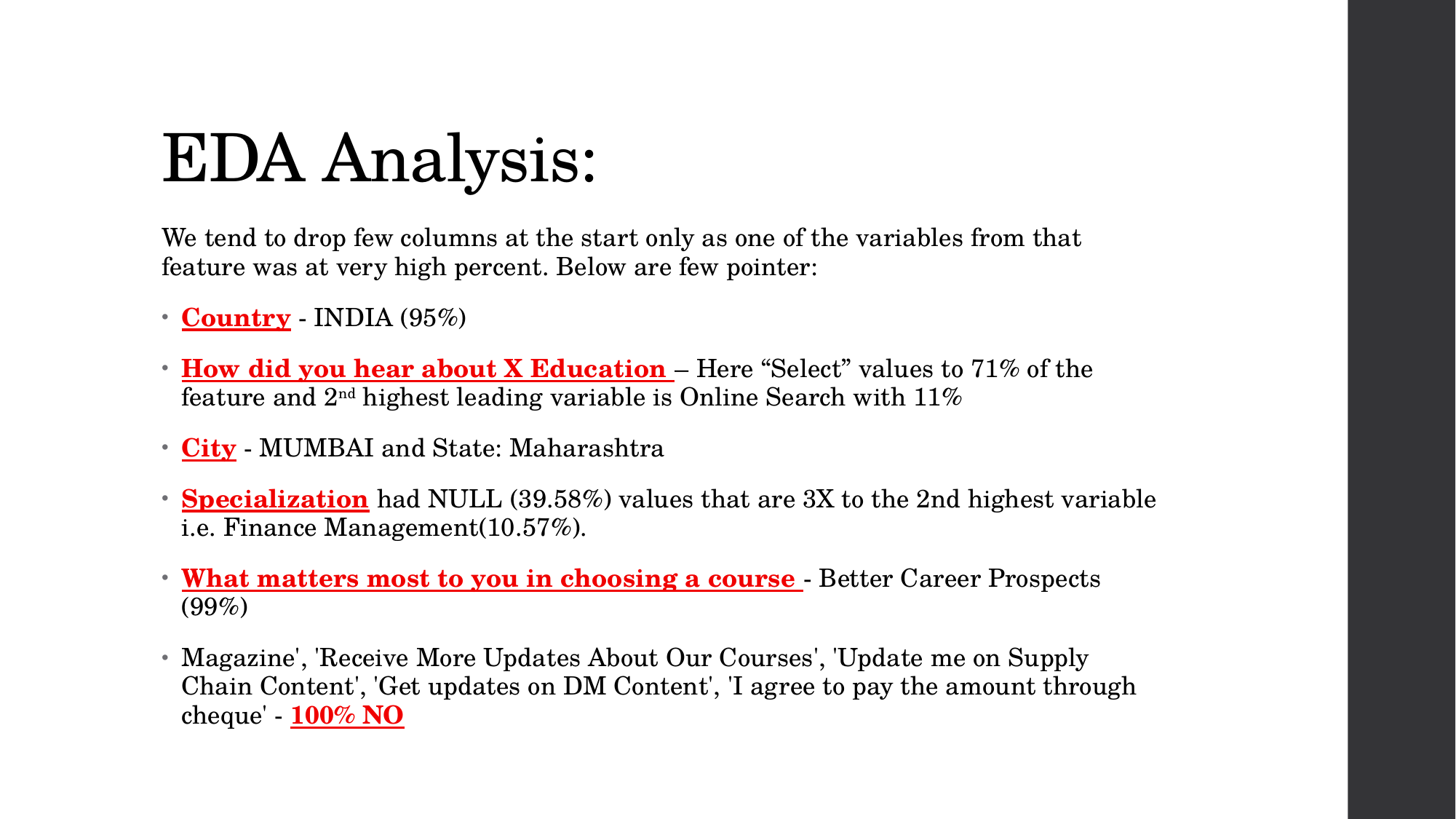

# EDA Analysis:
We tend to drop few columns at the start only as one of the variables from that feature was at very high percent. Below are few pointer:
Country - INDIA (95%)
How did you hear about X Education – Here “Select” values to 71% of the feature and 2nd highest leading variable is Online Search with 11%
City - MUMBAI and State: Maharashtra
Specialization had NULL (39.58%) values that are 3X to the 2nd highest variable i.e. Finance Management(10.57%).
What matters most to you in choosing a course - Better Career Prospects (99%)
Magazine', 'Receive More Updates About Our Courses', 'Update me on Supply Chain Content', 'Get updates on DM Content', 'I agree to pay the amount through cheque' - 100% NO